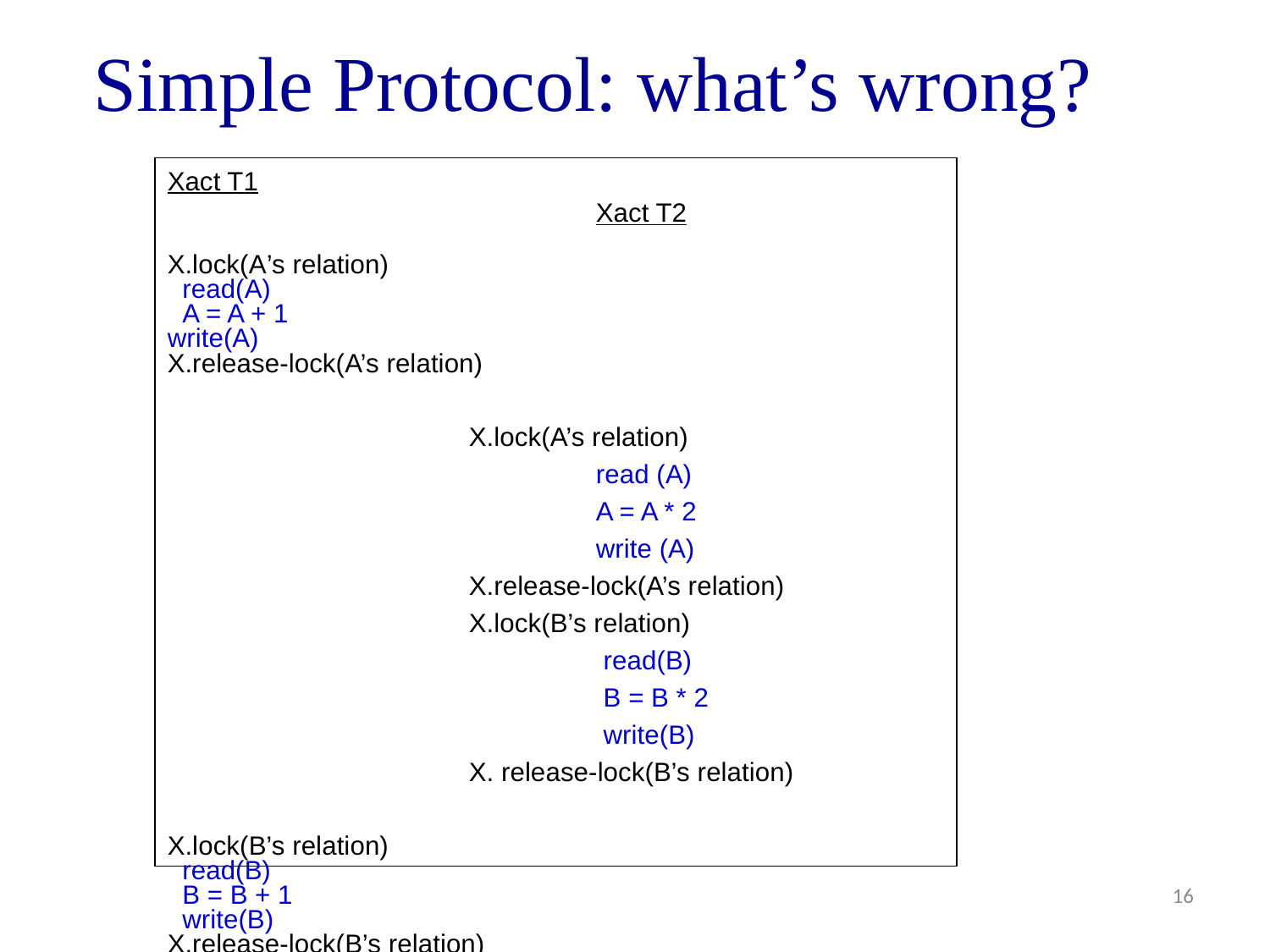

# Simple Protocol: what’s wrong?
Xact T1							Xact T2

X.lock(A’s relation)
  read(A)
  A = A + 1
write(A)
X.release-lock(A’s relation)

						X.lock(A’s relation)
	 	  					read (A)
	  	  					A = A * 2
 	  	  					write (A)
						X.release-lock(A’s relation)
						X.lock(B’s relation)
	  	 					 read(B)
	  	 					 B = B * 2
	  	 					 write(B)
						X. release-lock(B’s relation)

X.lock(B’s relation)
  read(B)
  B = B + 1
  write(B)
X.release-lock(B’s relation)

16